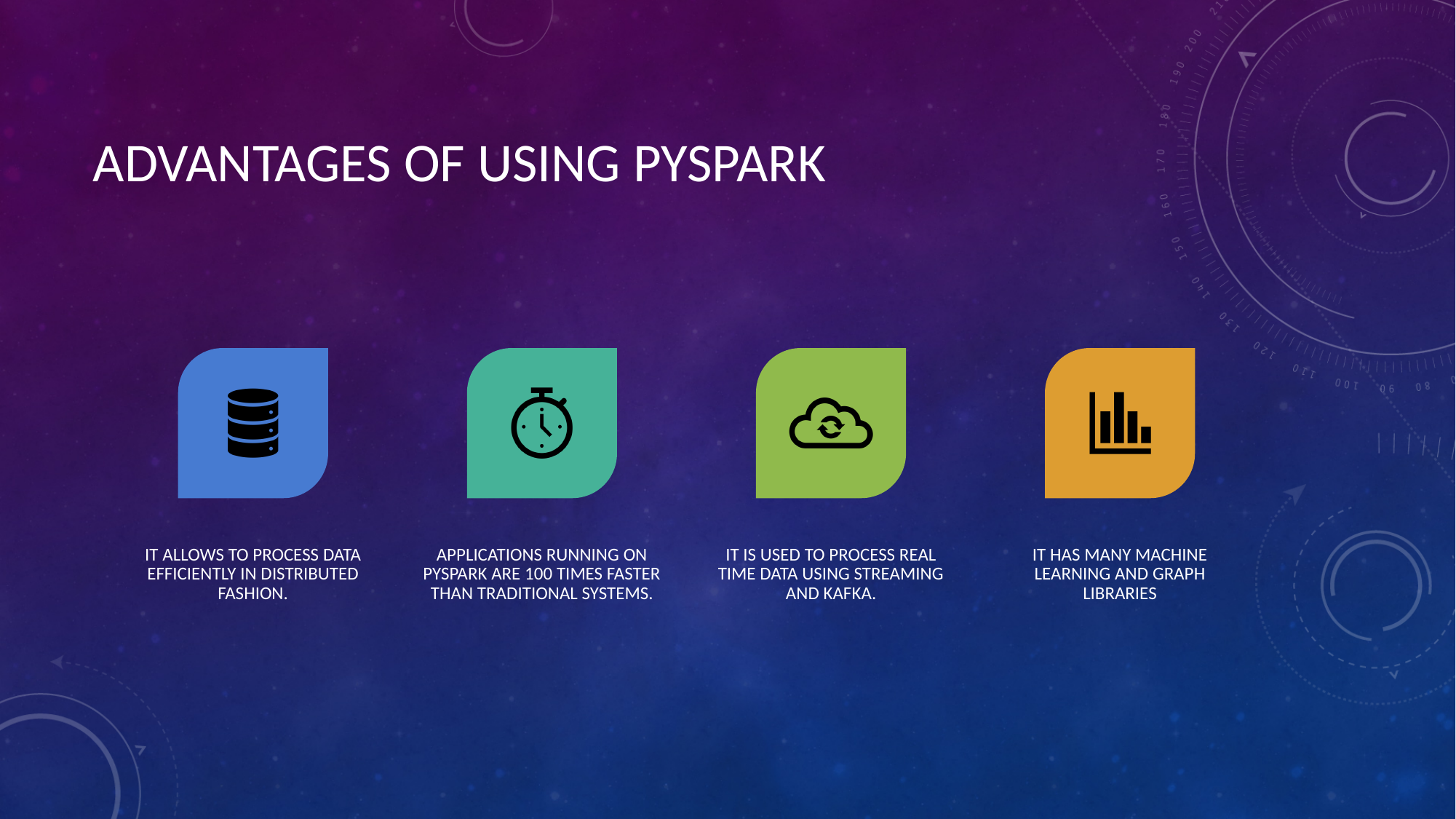

# Advantages of using pyspark
It allows to process data efficiently in distributed fashion.
Applications running on PySpark are 100 times faster than traditional systems.
It is used to process real time data using streaming and Kafka.
It has many machine learning and graph libraries